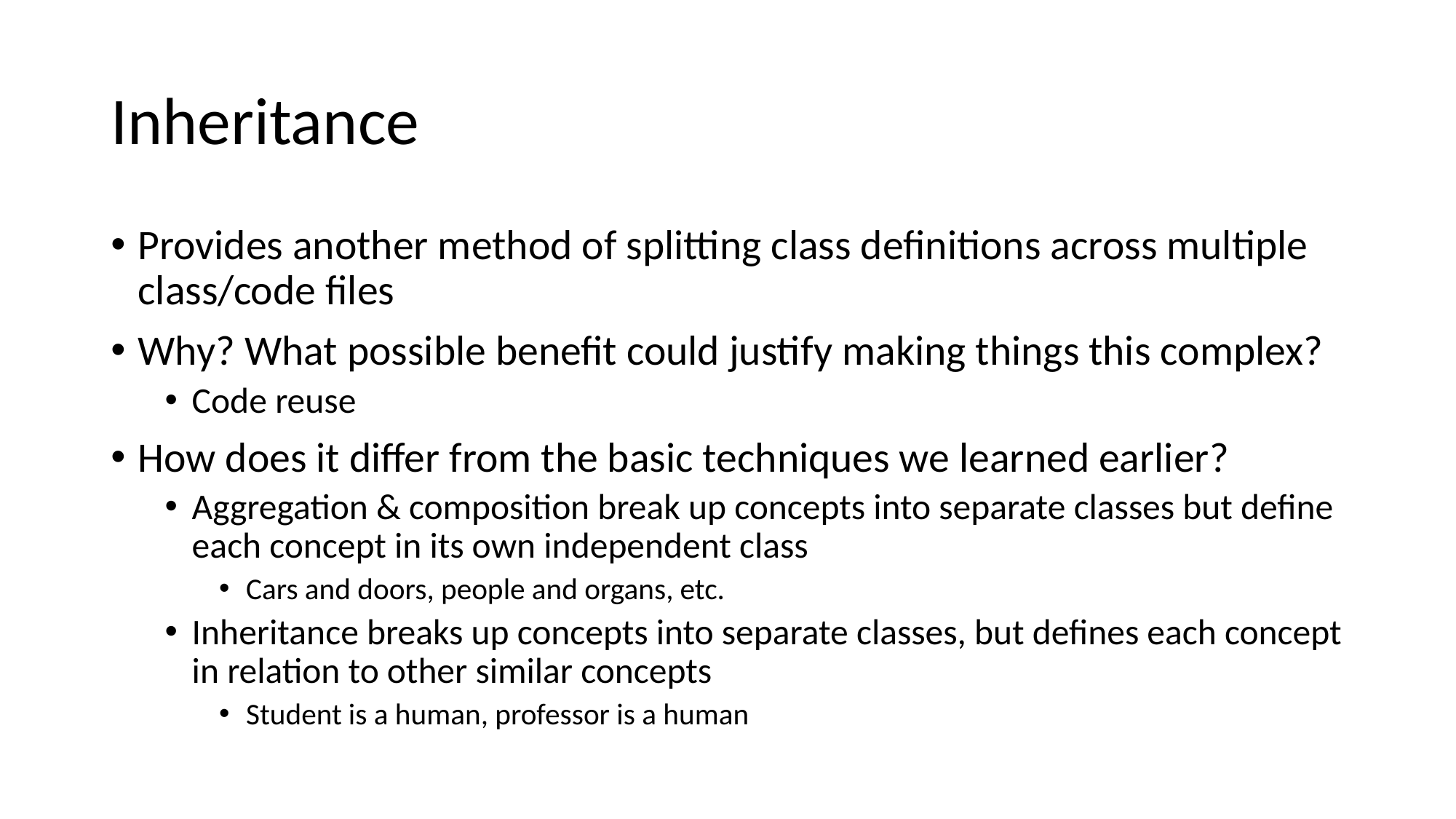

# Inheritance
Provides another method of splitting class definitions across multiple class/code files
Why? What possible benefit could justify making things this complex?
Code reuse
How does it differ from the basic techniques we learned earlier?
Aggregation & composition break up concepts into separate classes but define each concept in its own independent class
Cars and doors, people and organs, etc.
Inheritance breaks up concepts into separate classes, but defines each concept in relation to other similar concepts
Student is a human, professor is a human